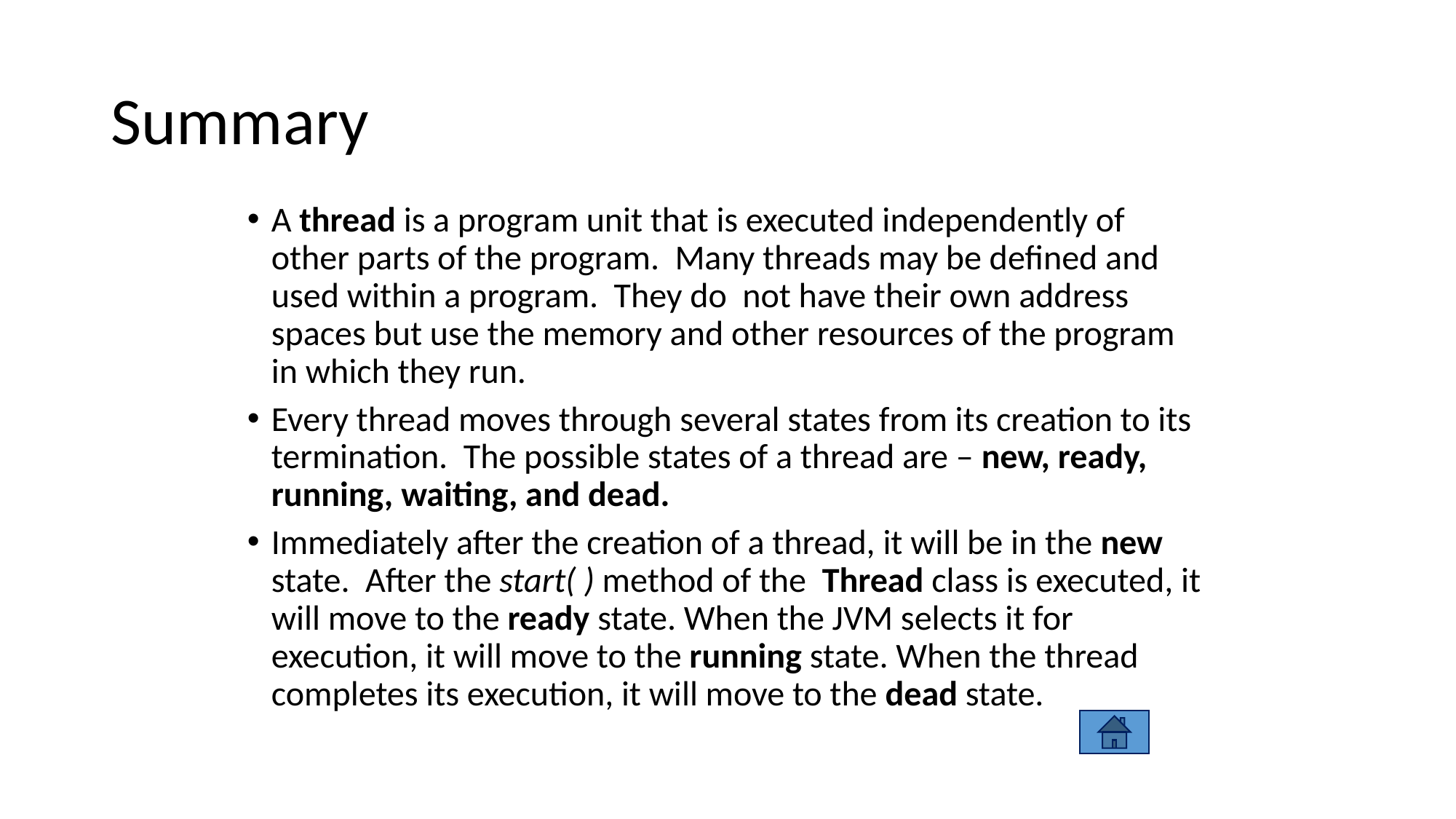

# Summary

A thread is a program unit that is executed independently of other parts of the program.  Many threads may be defined and used within a program.  They do  not have their own address spaces but use the memory and other resources of the program in which they run.
Every thread moves through several states from its creation to its termination.  The possible states of a thread are – new, ready, running, waiting, and dead.
Immediately after the creation of a thread, it will be in the new state.  After the start( ) method of the  Thread class is executed, it will move to the ready state. When the JVM selects it for execution, it will move to the running state. When the thread completes its execution, it will move to the dead state.